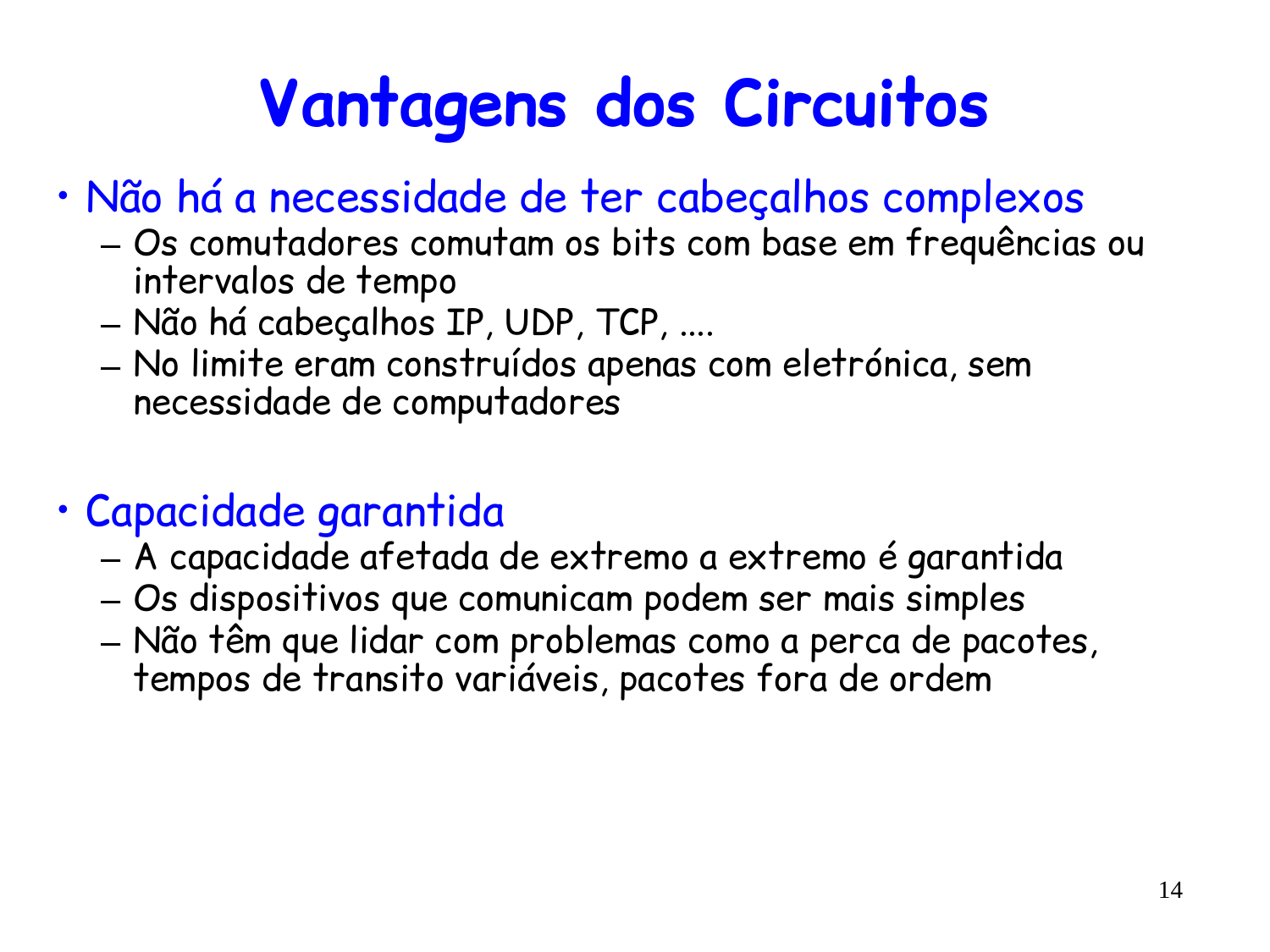

# Vantagens dos Circuitos
Não há a necessidade de ter cabeçalhos complexos
Os comutadores comutam os bits com base em frequências ou intervalos de tempo
Não há cabeçalhos IP, UDP, TCP, ....
No limite eram construídos apenas com eletrónica, sem necessidade de computadores

Capacidade garantida
A capacidade afetada de extremo a extremo é garantida
Os dispositivos que comunicam podem ser mais simples
Não têm que lidar com problemas como a perca de pacotes, tempos de transito variáveis, pacotes fora de ordem

14